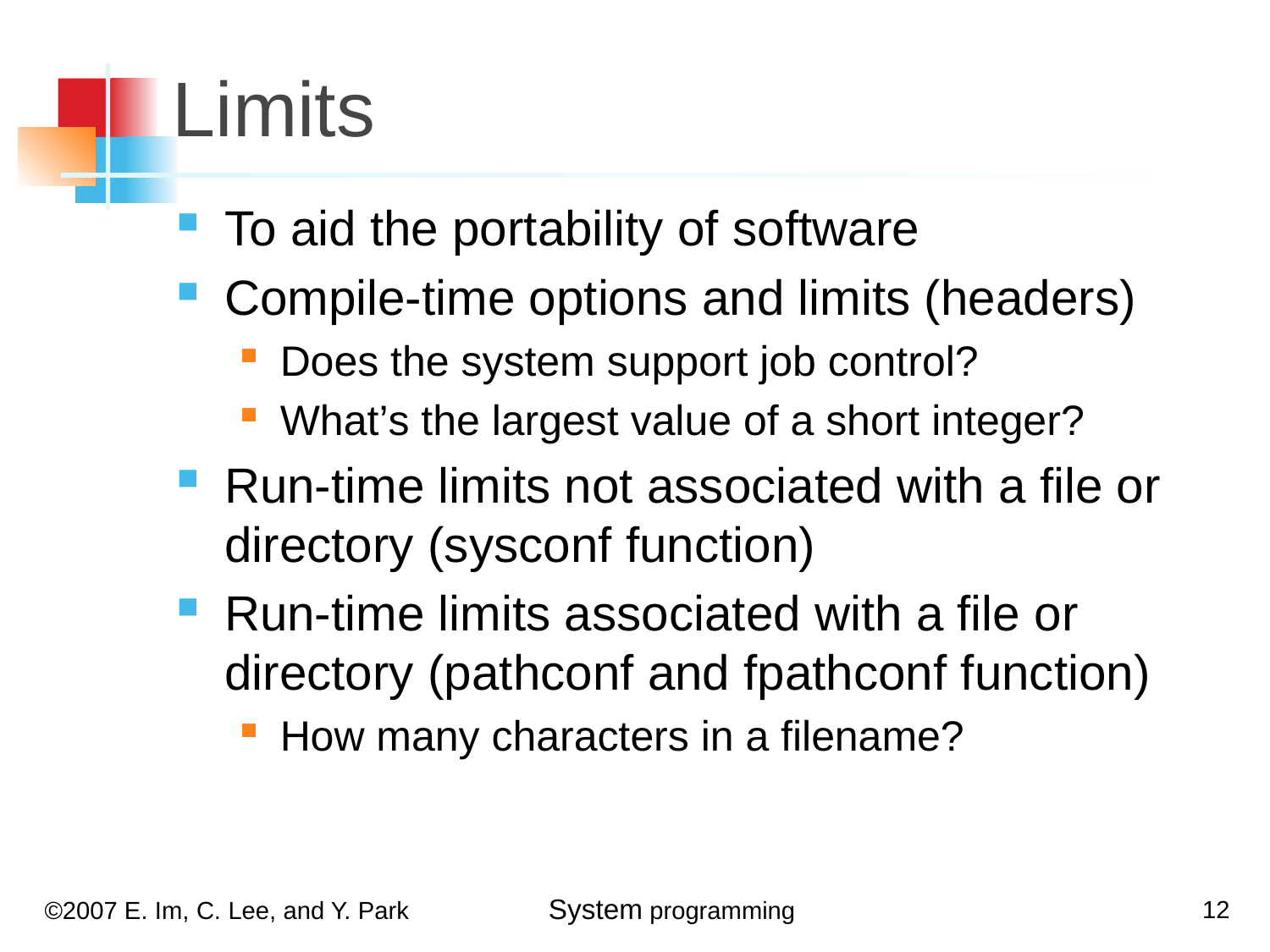

# Limits
To aid the portability of software
Compile-time options and limits (headers)
Does the system support job control?
What’s the largest value of a short integer?
Run-time limits not associated with a file or directory (sysconf function)
Run-time limits associated with a file or directory (pathconf and fpathconf function)
How many characters in a filename?

12
©2007 E. Im, C. Lee, and Y. Park